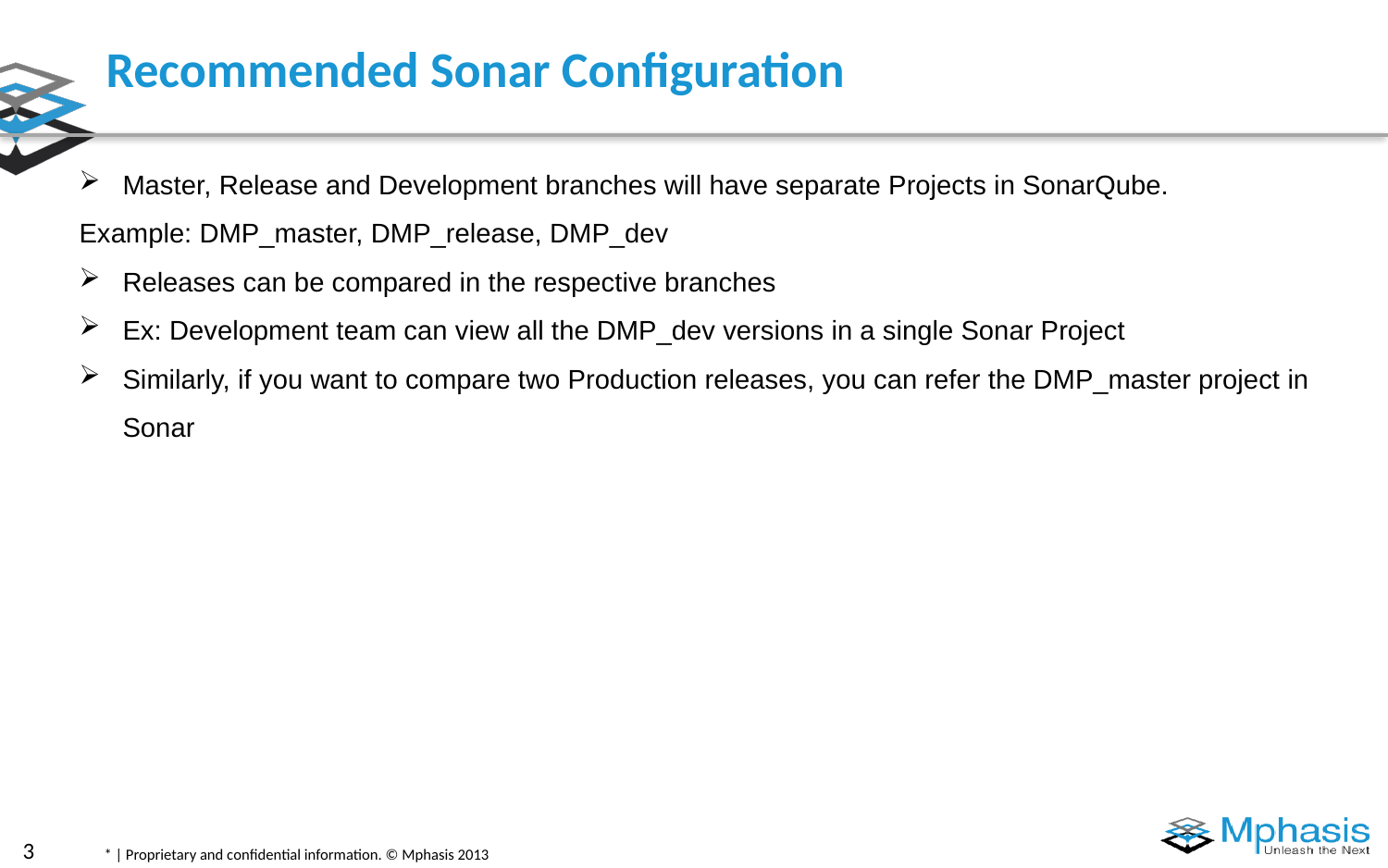

# Recommended Sonar Configuration
Master, Release and Development branches will have separate Projects in SonarQube.
Example: DMP_master, DMP_release, DMP_dev
Releases can be compared in the respective branches
Ex: Development team can view all the DMP_dev versions in a single Sonar Project
Similarly, if you want to compare two Production releases, you can refer the DMP_master project in Sonar